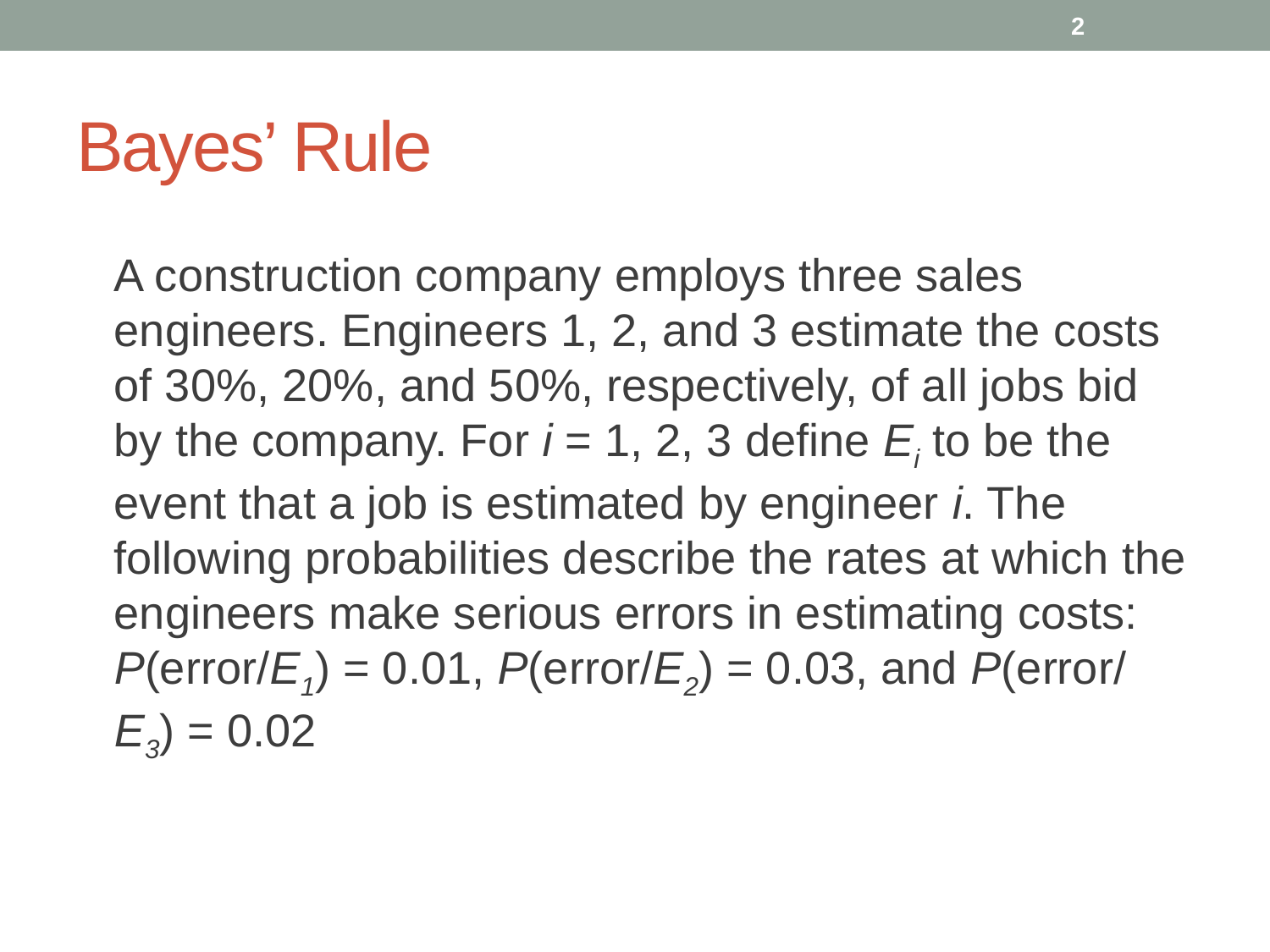

2
# Bayes’ Rule
A construction company employs three sales engineers. Engineers 1, 2, and 3 estimate the costs of 30%, 20%, and 50%, respectively, of all jobs bid by the company. For i = 1, 2, 3 define Ei to be the event that a job is estimated by engineer i. The following probabilities describe the rates at which the engineers make serious errors in estimating costs:
P(error/E1) = 0.01, P(error/E2) = 0.03, and P(error/E3) = 0.02